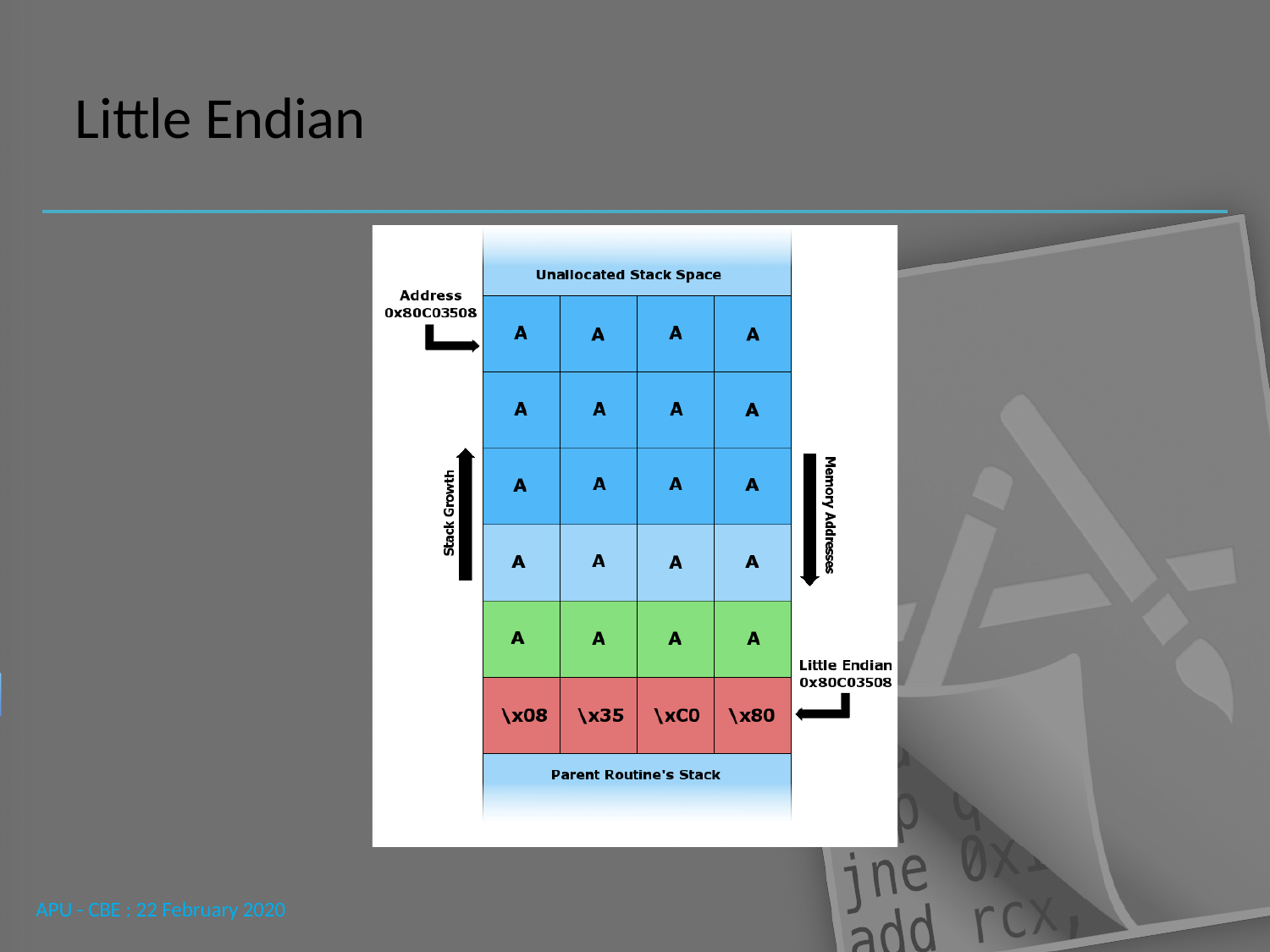

# Little Endian

APU - CBE : 22 February 2020